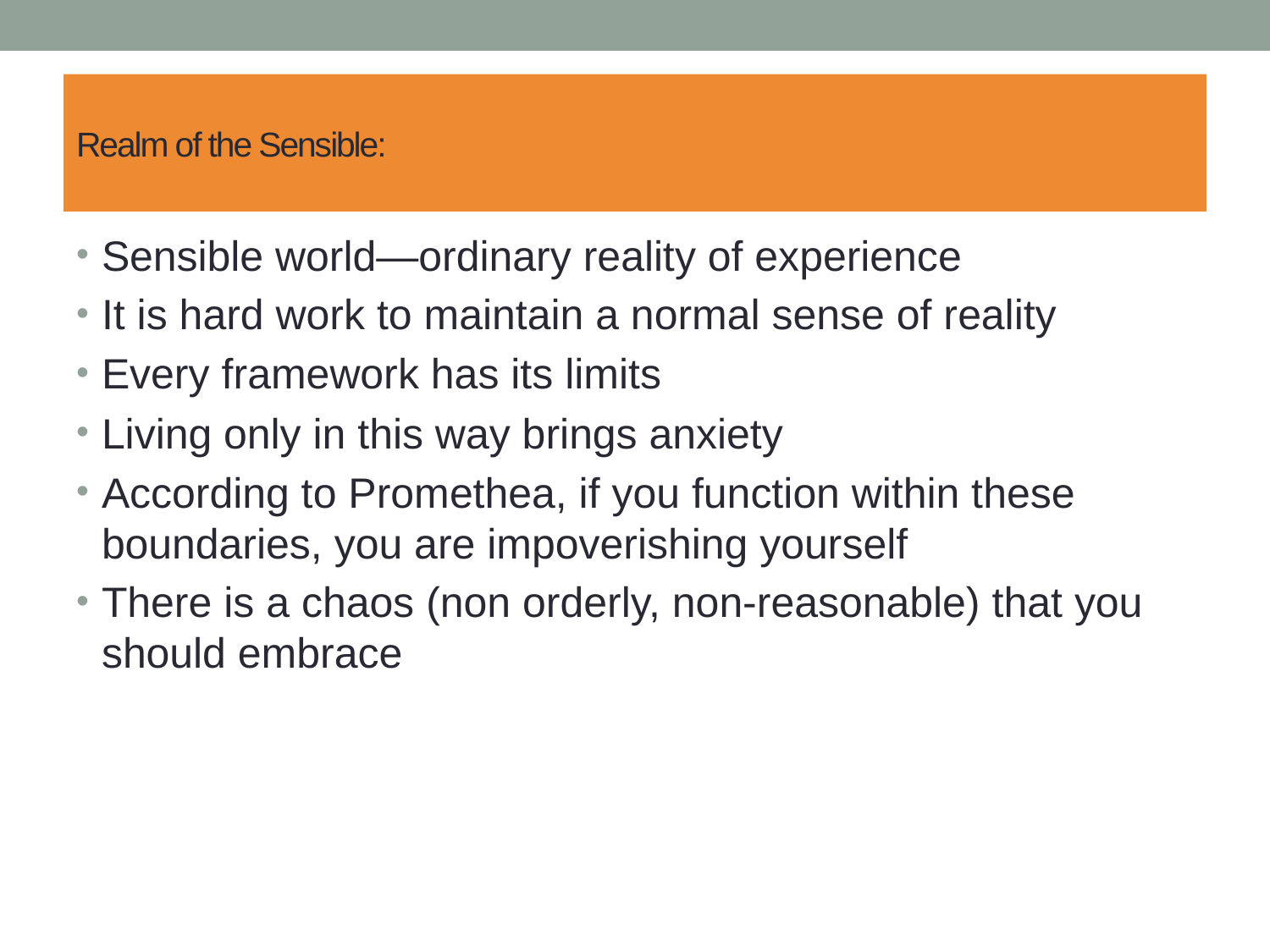

# Realm of the Sensible:
Sensible world—ordinary reality of experience
It is hard work to maintain a normal sense of reality
Every framework has its limits
Living only in this way brings anxiety
According to Promethea, if you function within these boundaries, you are impoverishing yourself
There is a chaos (non orderly, non-reasonable) that you should embrace